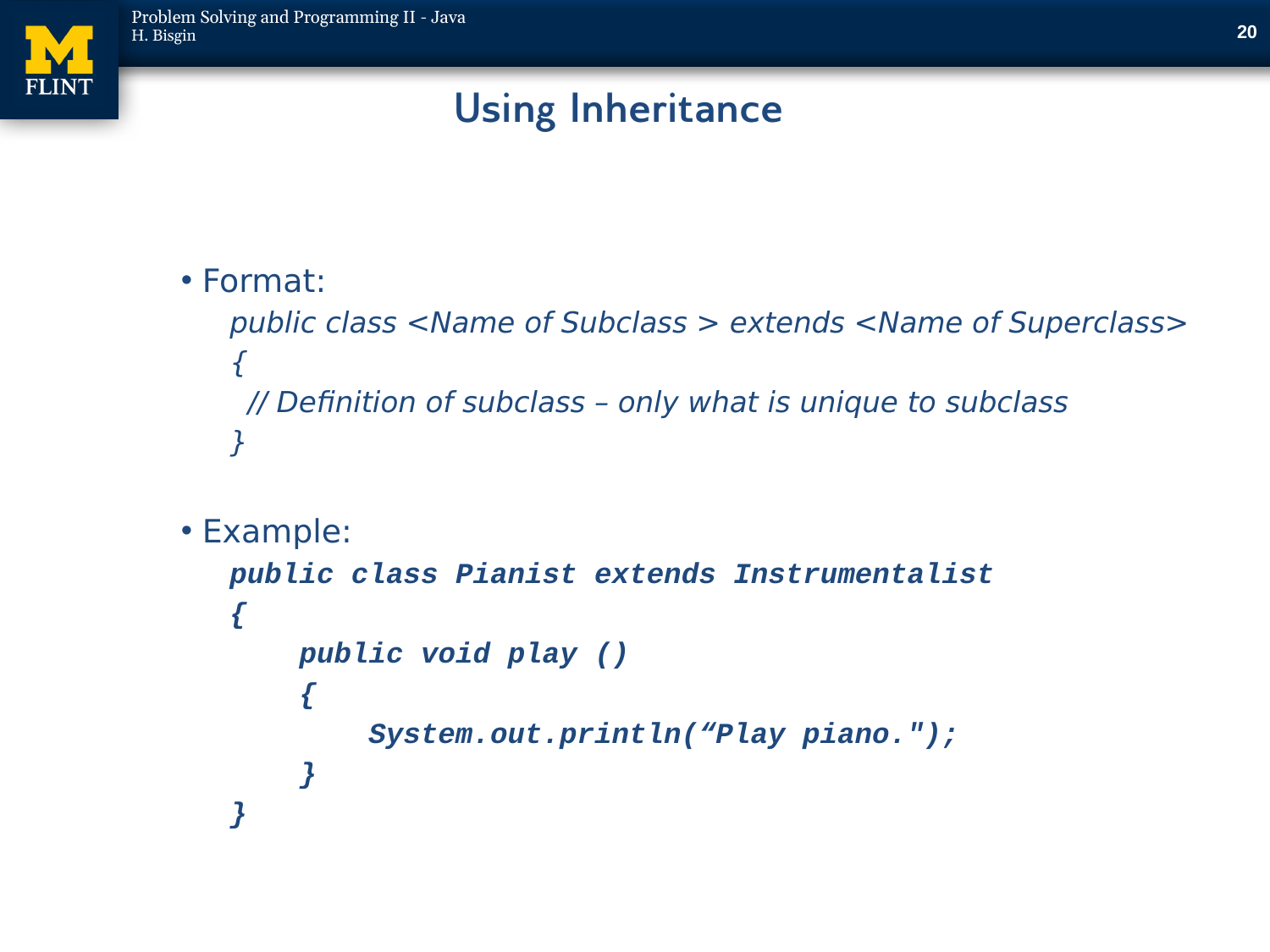

20
# Using Inheritance
Format:
public class <Name of Subclass > extends <Name of Superclass>
{
		// Definition of subclass – only what is unique to subclass
}

Example:
public class Pianist extends Instrumentalist
{
    public void play ()
    {
        System.out.println(“Play piano.");
    }
}